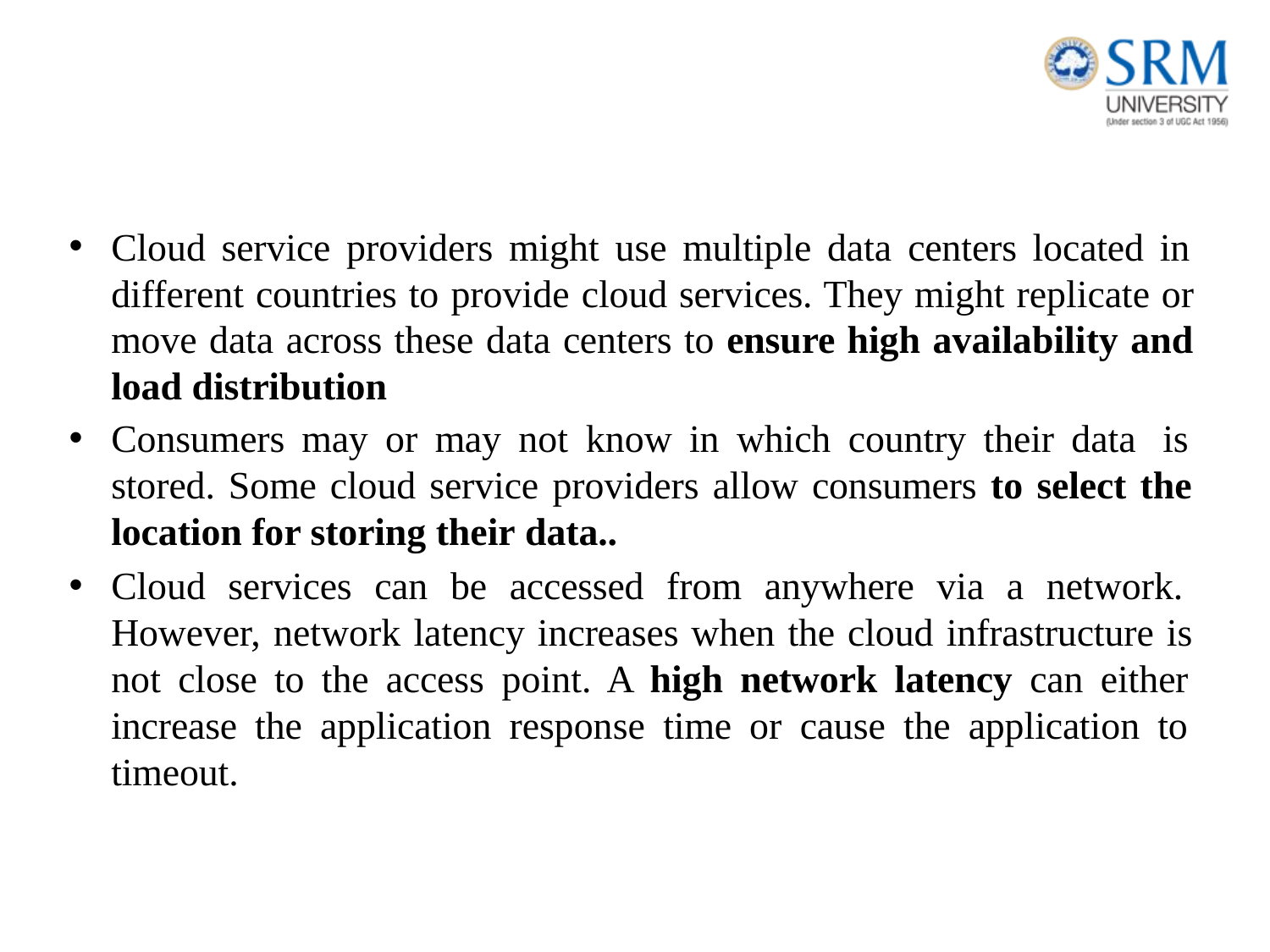

Cloud service providers might use multiple data centers located in  different countries to provide cloud services. They might replicate or  move data across these data centers to ensure high availability and  load distribution
Consumers may or may not know in which country their data is  stored. Some cloud service providers allow consumers to select the  location for storing their data..
Cloud services can be accessed from anywhere via a network.  However, network latency increases when the cloud infrastructure is  not close to the access point. A high network latency can either  increase the application response time or cause the application to  timeout.